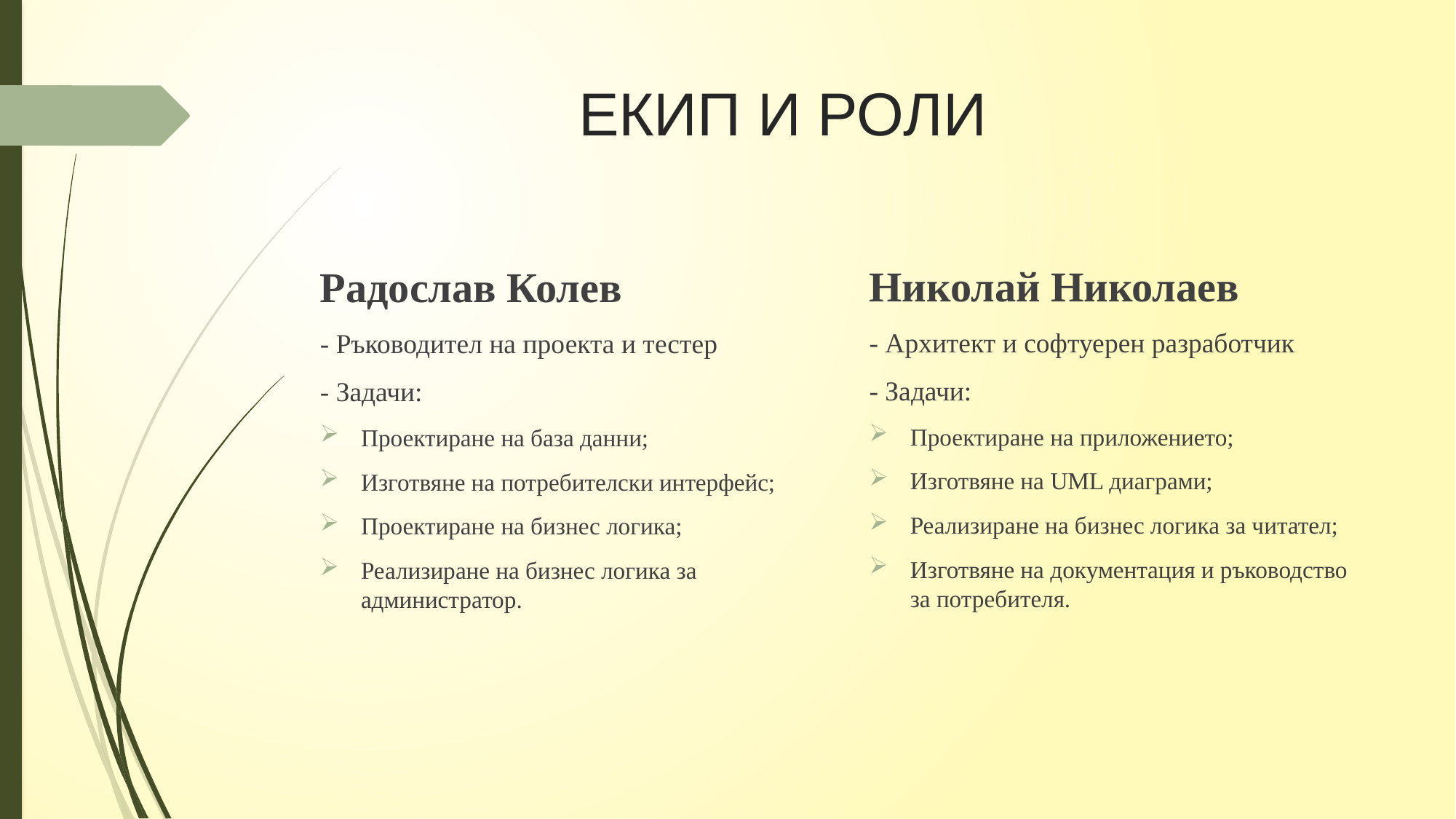

# ЕКИП И РОЛИ
Николай Николаев
- Архитект и софтуерен разработчик
- Задачи:
Проектиране на приложението;
Изготвяне на UML диаграми;
Реализиране на бизнес логика за читател;
Изготвяне на документация и ръководство за потребителя.

Радослав Колев
- Ръководител на проекта и тестер
- Задачи:
Проектиране на база данни;
Изготвяне на потребителски интерфейс;
Проектиране на бизнес логика;
Реализиране на бизнес логика за администратор.